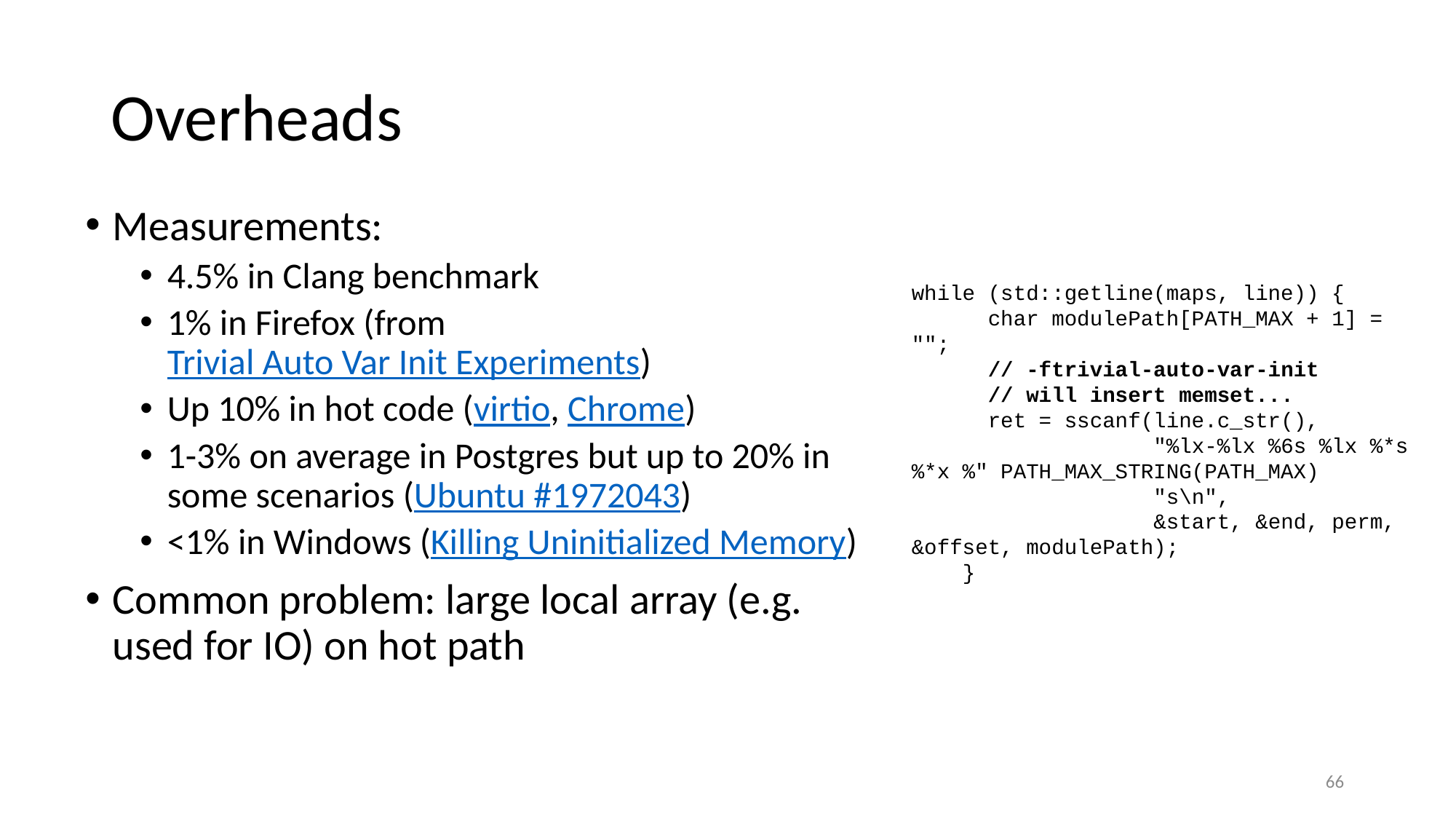

# Overheads
Measurements:
4.5% in Clang benchmark
1% in Firefox (from Trivial Auto Var Init Experiments)
Up 10% in hot code (virtio, Chrome)
1-3% on average in Postgres but up to 20% in some scenarios (Ubuntu #1972043)
<1% in Windows (Killing Uninitialized Memory)
Common problem: large local array (e.g. used for IO) on hot path

while (std::getline(maps, line)) {
      char modulePath[PATH_MAX + 1] = "";
      // -ftrivial-auto-var-init
      // will insert memset...
      ret = sscanf(line.c_str(),
                   "%lx-%lx %6s %lx %*s %*x %" PATH_MAX_STRING(PATH_MAX)
                   "s\n",
                   &start, &end, perm, &offset, modulePath);
    }
66